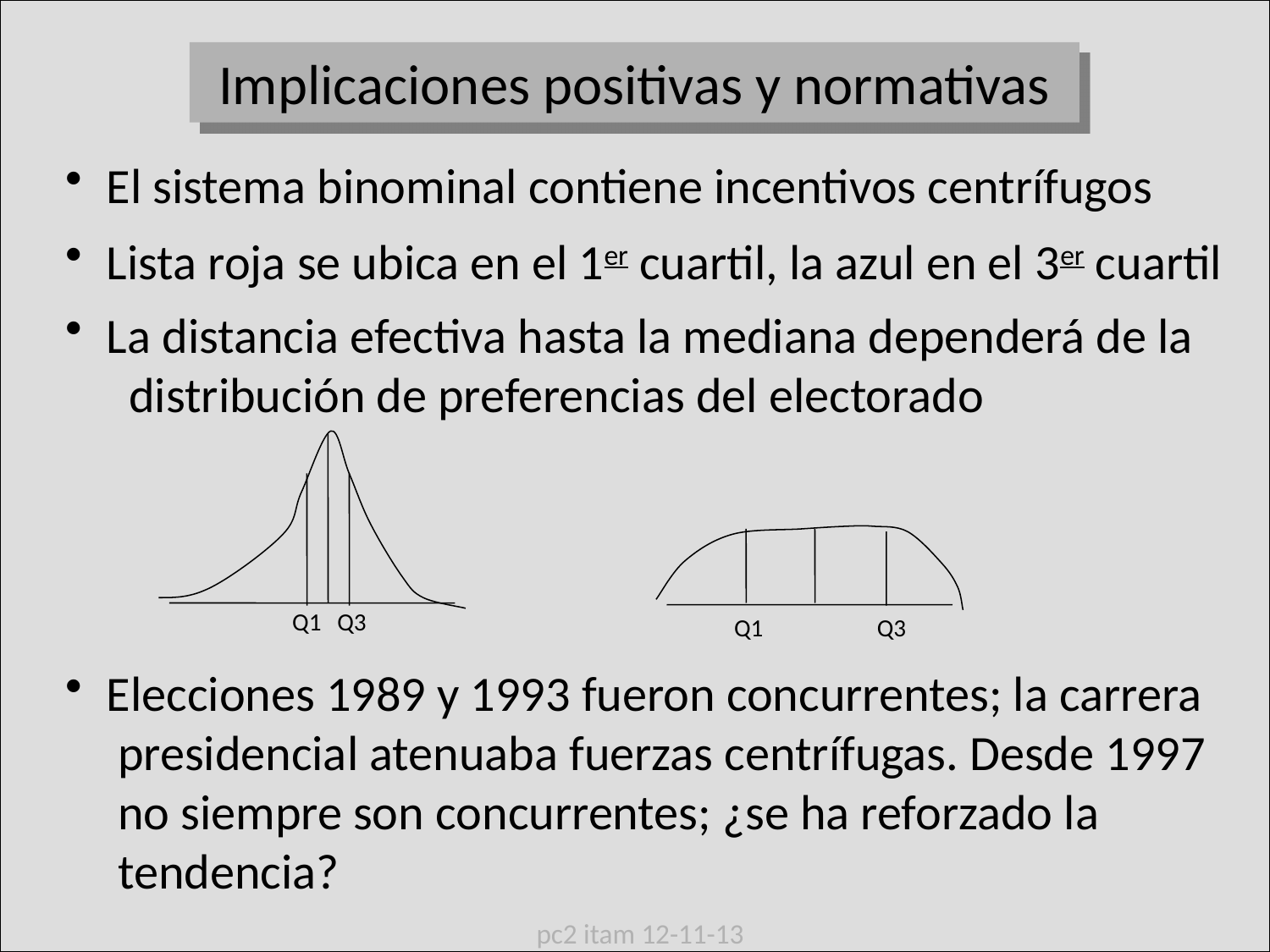

Implicaciones positivas y normativas
 El sistema binominal contiene incentivos centrífugos
 Lista roja se ubica en el 1er cuartil, la azul en el 3er cuartil
 La distancia efectiva hasta la mediana dependerá de la
   distribución de preferencias del electorado

Q1
Q3

Q1
Q3
 Elecciones 1989 y 1993 fueron concurrentes; la carrera
  presidencial atenuaba fuerzas centrífugas. Desde 1997
  no siempre son concurrentes; ¿se ha reforzado la
  tendencia?